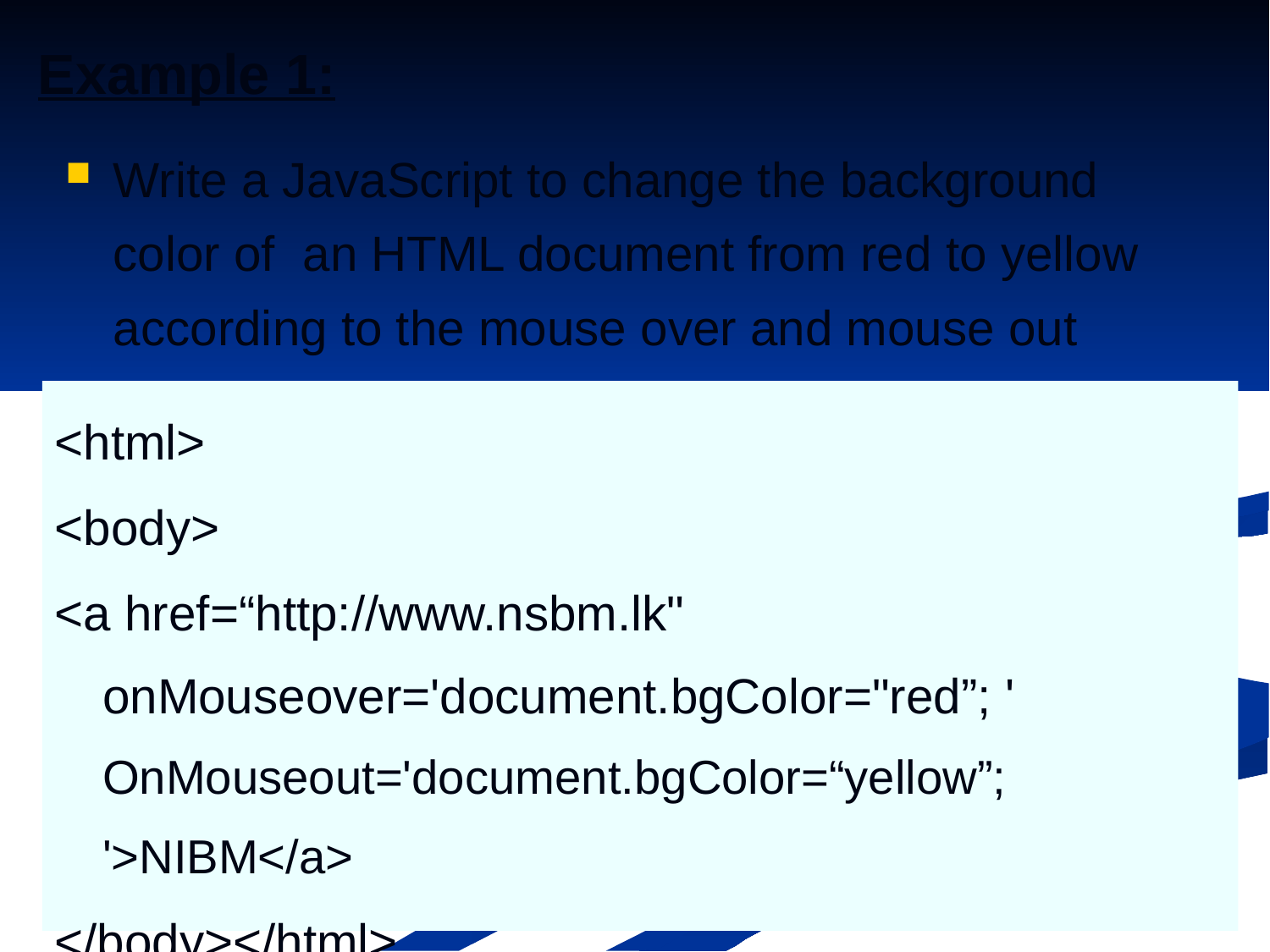

Example 1:
Write a JavaScript to change the background color of  an HTML document from red to yellow according to the mouse over and mouse out events of a hyperlink.
<html>
<body>
<a href=“http://www.nsbm.lk" onMouseover='document.bgColor="red”; ' OnMouseout='document.bgColor=“yellow”; '>NIBM</a>
</body></html>